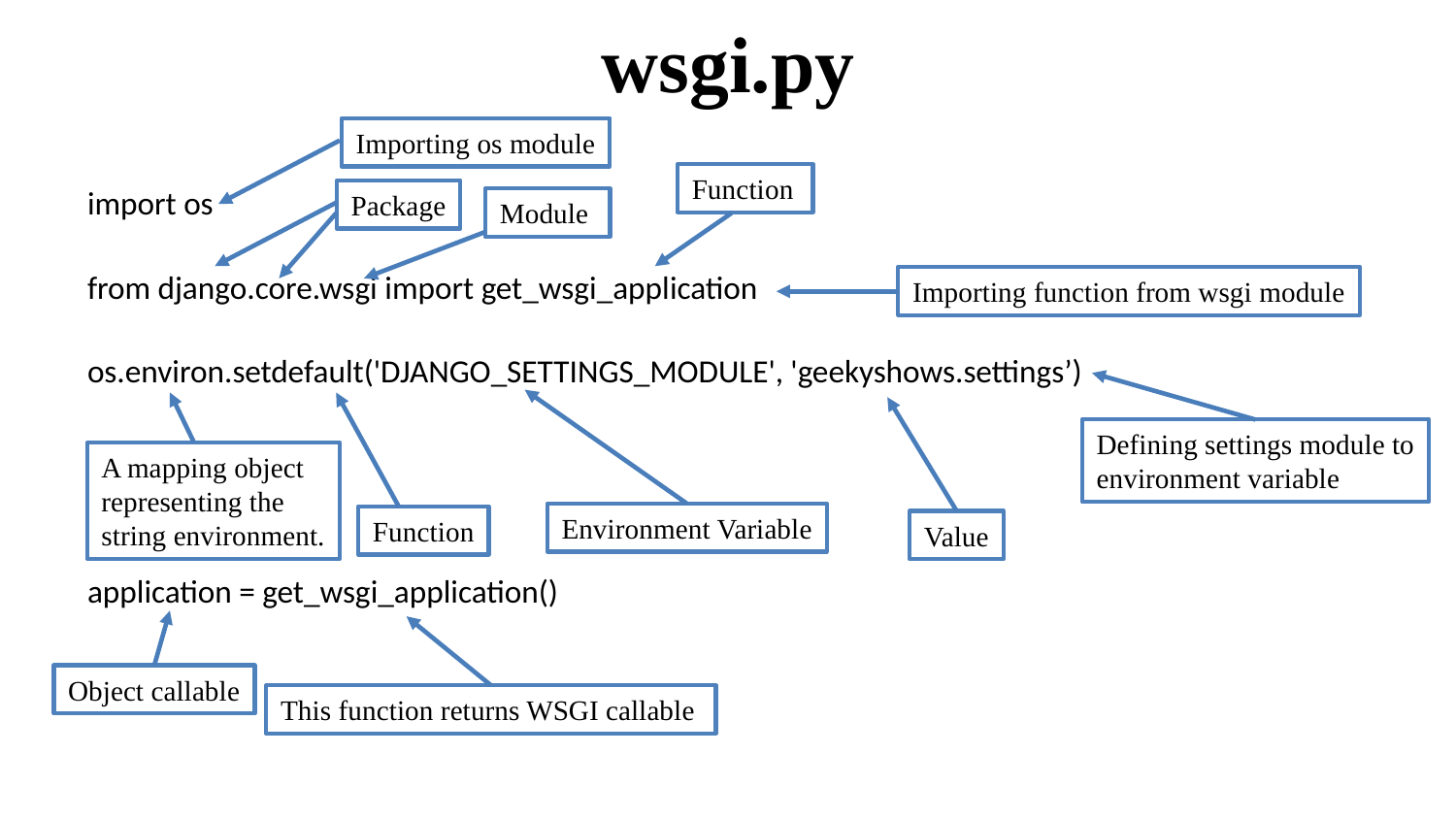

# wsgi.py
Importing os module

import os
from django.core.wsgi import get_wsgi_application
os.environ.setdefault('DJANGO_SETTINGS_MODULE', 'geekyshows.settings’)

application = get_wsgi_application()
Function
Package
Module
Importing function from wsgi module
Defining settings module to environment variable
A mapping object representing the string environment.
Environment Variable
Function
Value
Object callable
This function returns WSGI callable